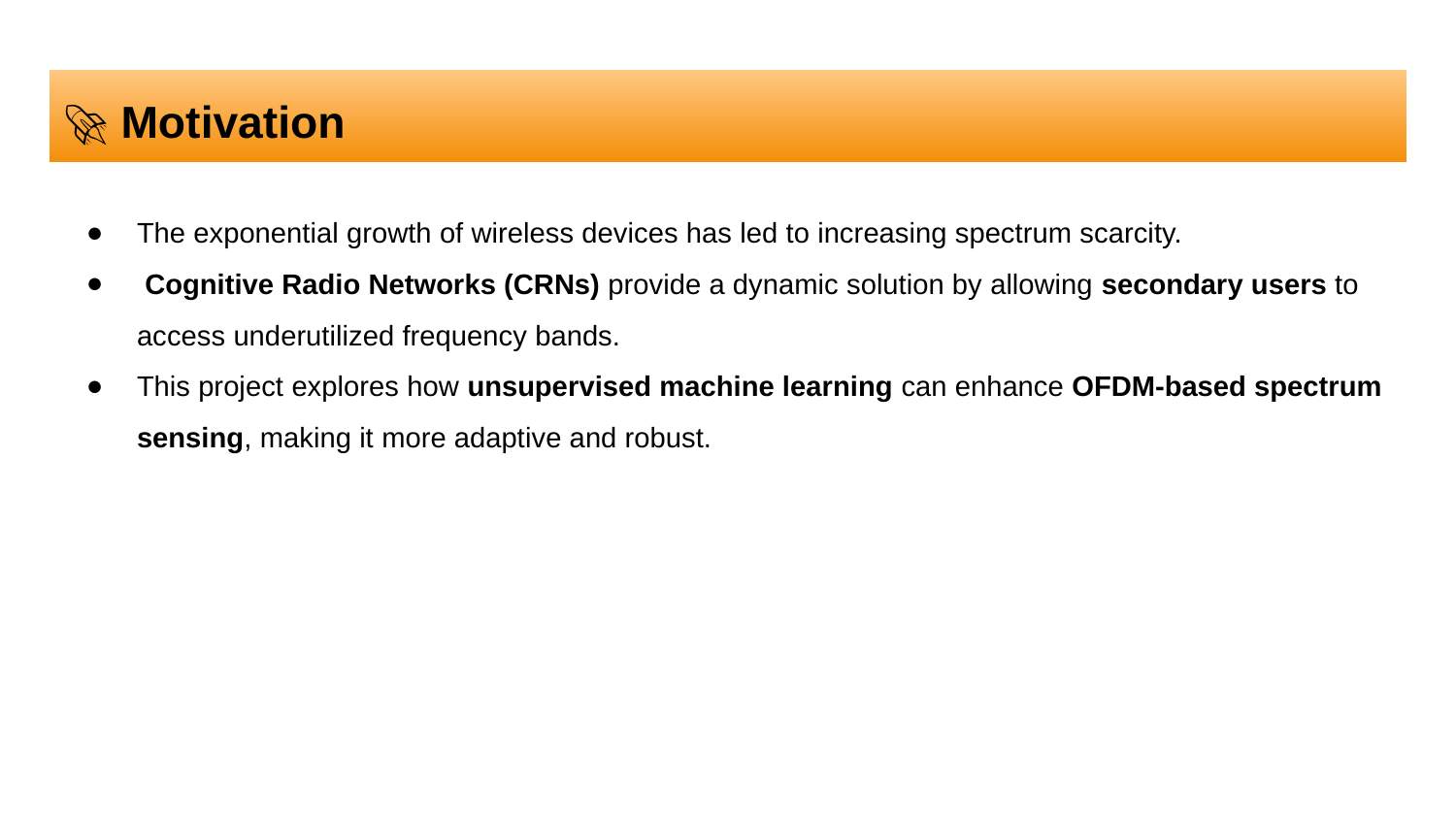

# 🚀 Motivation

The exponential growth of wireless devices has led to increasing spectrum scarcity.
 Cognitive Radio Networks (CRNs) provide a dynamic solution by allowing secondary users to access underutilized frequency bands.
This project explores how unsupervised machine learning can enhance OFDM-based spectrum sensing, making it more adaptive and robust.